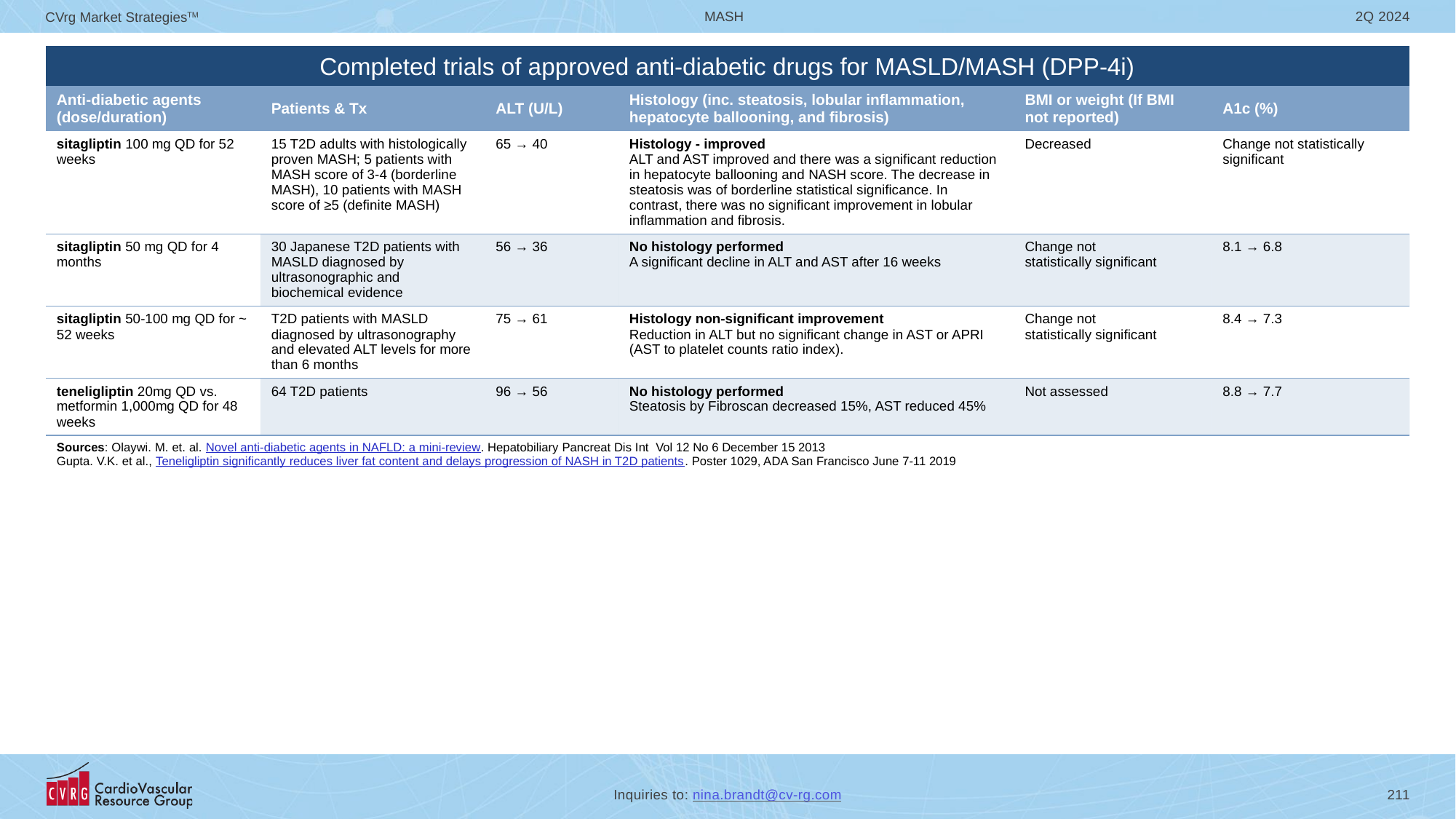

# Completed trials of approved anti-diabetic drugs for MASLD/MASH (DPP-4i)
|  |  |  |  |  |  |
| --- | --- | --- | --- | --- | --- |
| Anti-diabetic agents (dose/duration) | Patients & Tx | ALT (U/L) | Histology (inc. steatosis, lobular inflammation, hepatocyte ballooning, and fibrosis) | BMI or weight (If BMI not reported) | A1c (%) |
| sitagliptin 100 mg QD for 52 weeks | 15 T2D adults with histologically proven MASH; 5 patients with MASH score of 3-4 (borderline MASH), 10 patients with MASH score of ≥5 (definite MASH) | 65 → 40 | Histology - improved ALT and AST improved and there was a significant reduction in hepatocyte ballooning and NASH score. The decrease in steatosis was of borderline statistical significance. In contrast, there was no significant improvement in lobular inflammation and fibrosis. | Decreased | Change not statistically significant |
| sitagliptin 50 mg QD for 4 months | 30 Japanese T2D patients with MASLD diagnosed by ultrasonographic and biochemical evidence | 56 → 36 | No histology performed A significant decline in ALT and AST after 16 weeks | Change not statistically significant | 8.1 → 6.8 |
| sitagliptin 50-100 mg QD for ~ 52 weeks | T2D patients with MASLD diagnosed by ultrasonography and elevated ALT levels for more than 6 months | 75 → 61 | Histology non-significant improvement Reduction in ALT but no significant change in AST or APRI (AST to platelet counts ratio index). | Change not statistically significant | 8.4 → 7.3 |
| teneligliptin 20mg QD vs. metformin 1,000mg QD for 48 weeks | 64 T2D patients | 96 → 56 | No histology performed Steatosis by Fibroscan decreased 15%, AST reduced 45% | Not assessed | 8.8 → 7.7 |
| Sources: Olaywi. M. et. al. Novel anti-diabetic agents in NAFLD: a mini-review. Hepatobiliary Pancreat Dis Int Vol 12 No 6 December 15 2013 Gupta. V.K. et al., Teneligliptin significantly reduces liver fat content and delays progression of NASH in T2D patients. Poster 1029, ADA San Francisco June 7-11 2019 |  |  |  |  |  |